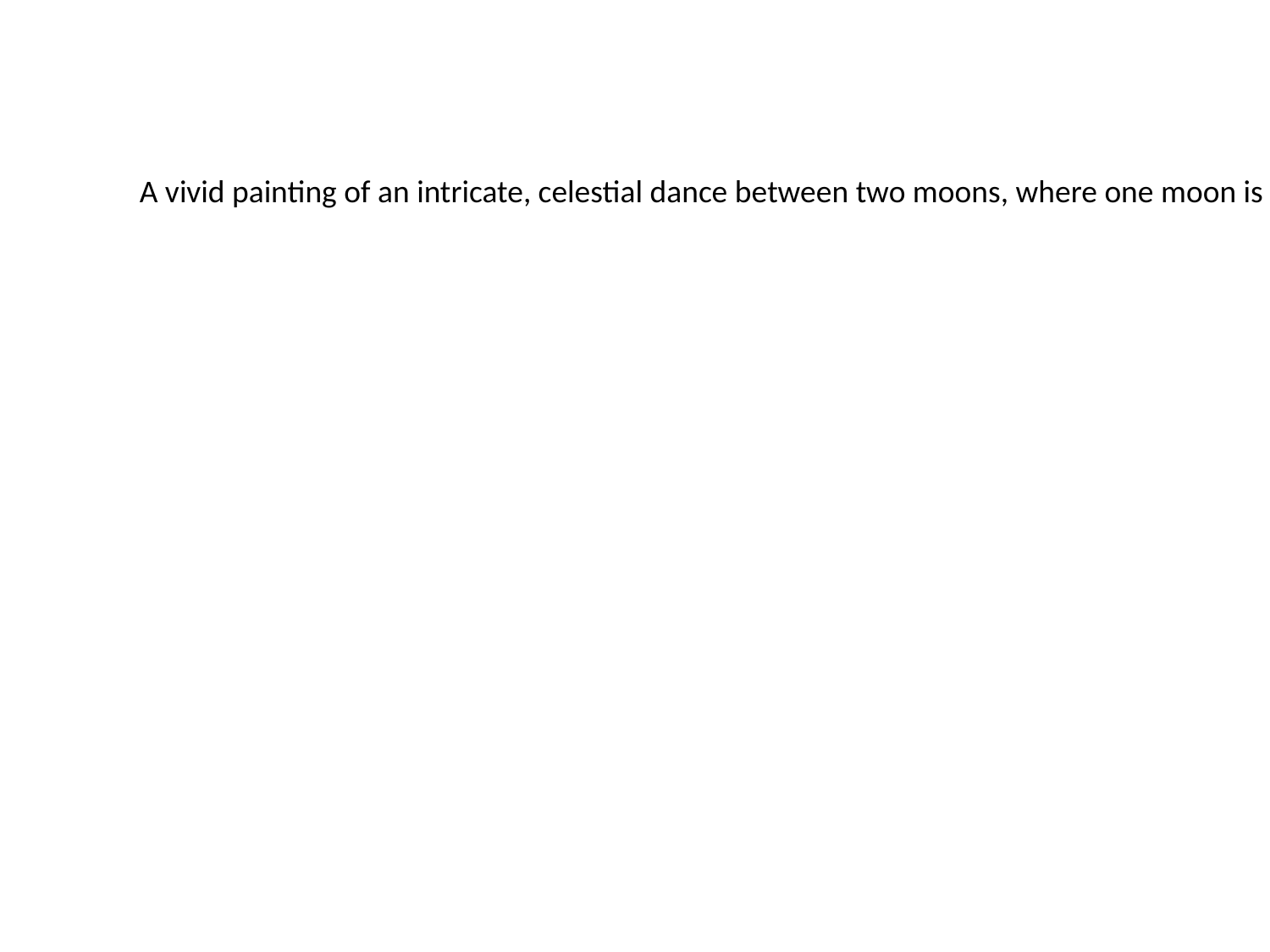

A vivid painting of an intricate, celestial dance between two moons, where one moon is engulfed by radiant light beams emanating from the other. This artwork represents the harmony and balance achieved when using polynomial kernels in Support Vector Machines (SVMs). The intertwined figures symbolize how SVMs with polynomial kernels can effectively classify data points through complex relationships and nonlinear boundaries.